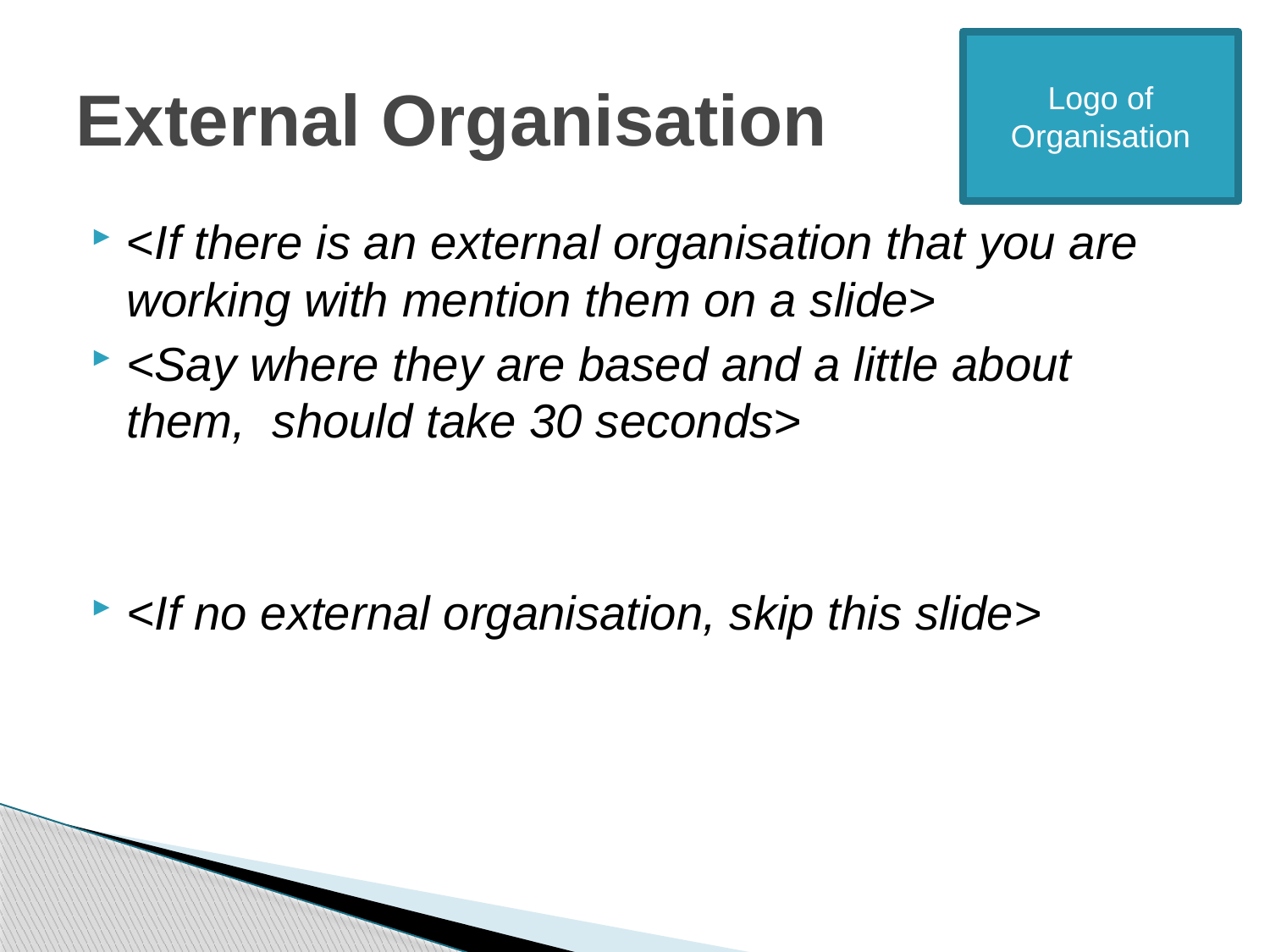

Logo of Organisation
# External Organisation
<If there is an external organisation that you are working with mention them on a slide>
<Say where they are based and a little about them,  should take 30 seconds>

<If no external organisation, skip this slide>